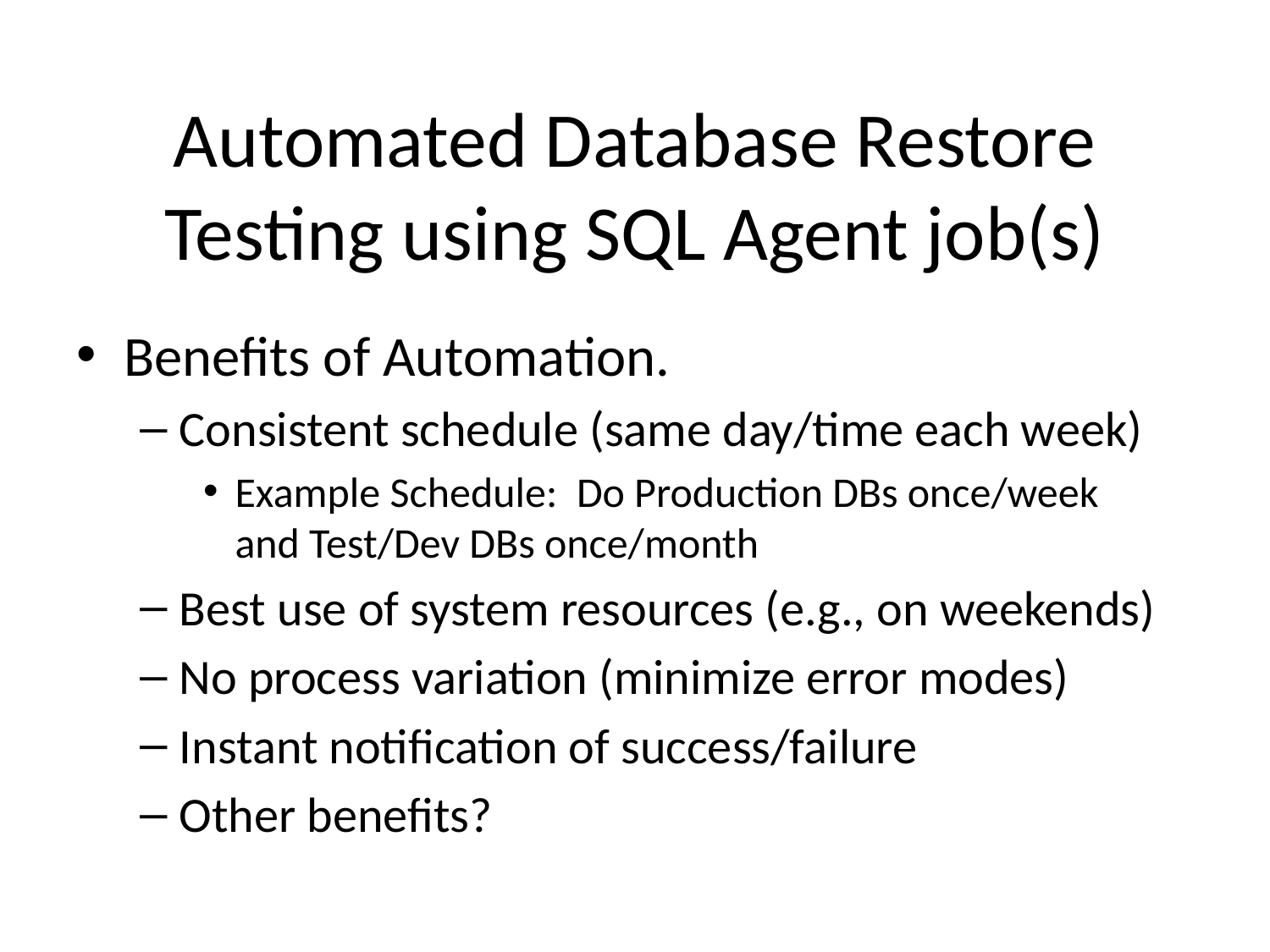

# Automated Database Restore Testing using SQL Agent job(s)
Benefits of Automation.
Consistent schedule (same day/time each week)
Example Schedule:  Do Production DBs once/week
and Test/Dev DBs once/month
Best use of system resources (e.g., on weekends)
No process variation (minimize error modes)
Instant notification of success/failure
Other benefits?